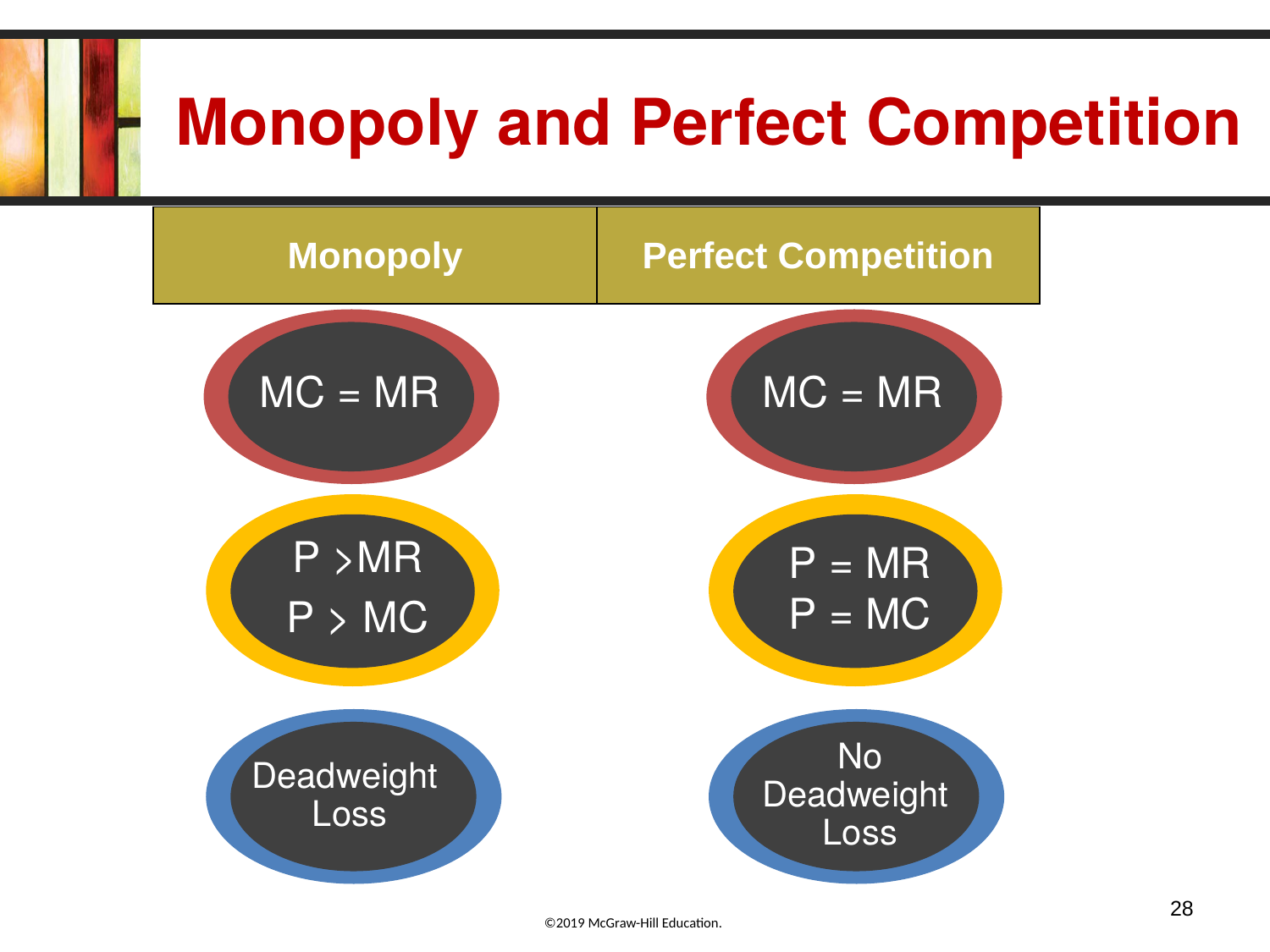

# Monopoly and Perfect Competition
| Monopoly | Perfect Competition |
| --- | --- |
Monopoly:
Perfect Competition

MC = MR
MC = MR

P >MR
P > MC
P = MR
P = MC

No Deadweight
Loss
Deadweight
Loss
28
©2019 McGraw-Hill Education.